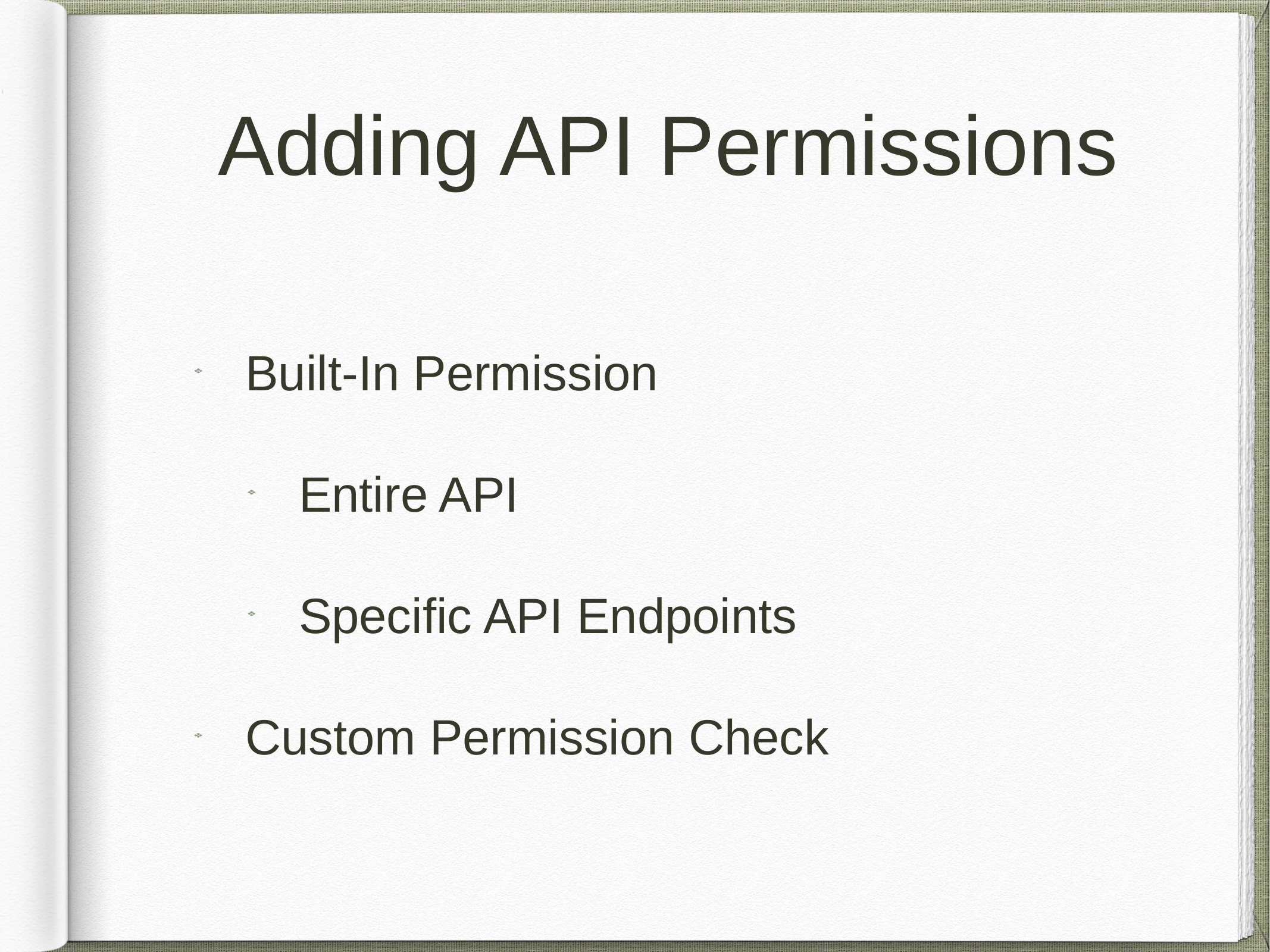

# Adding API Permissions
Built-In Permission
Entire API
Specific API Endpoints
Custom Permission Check
54